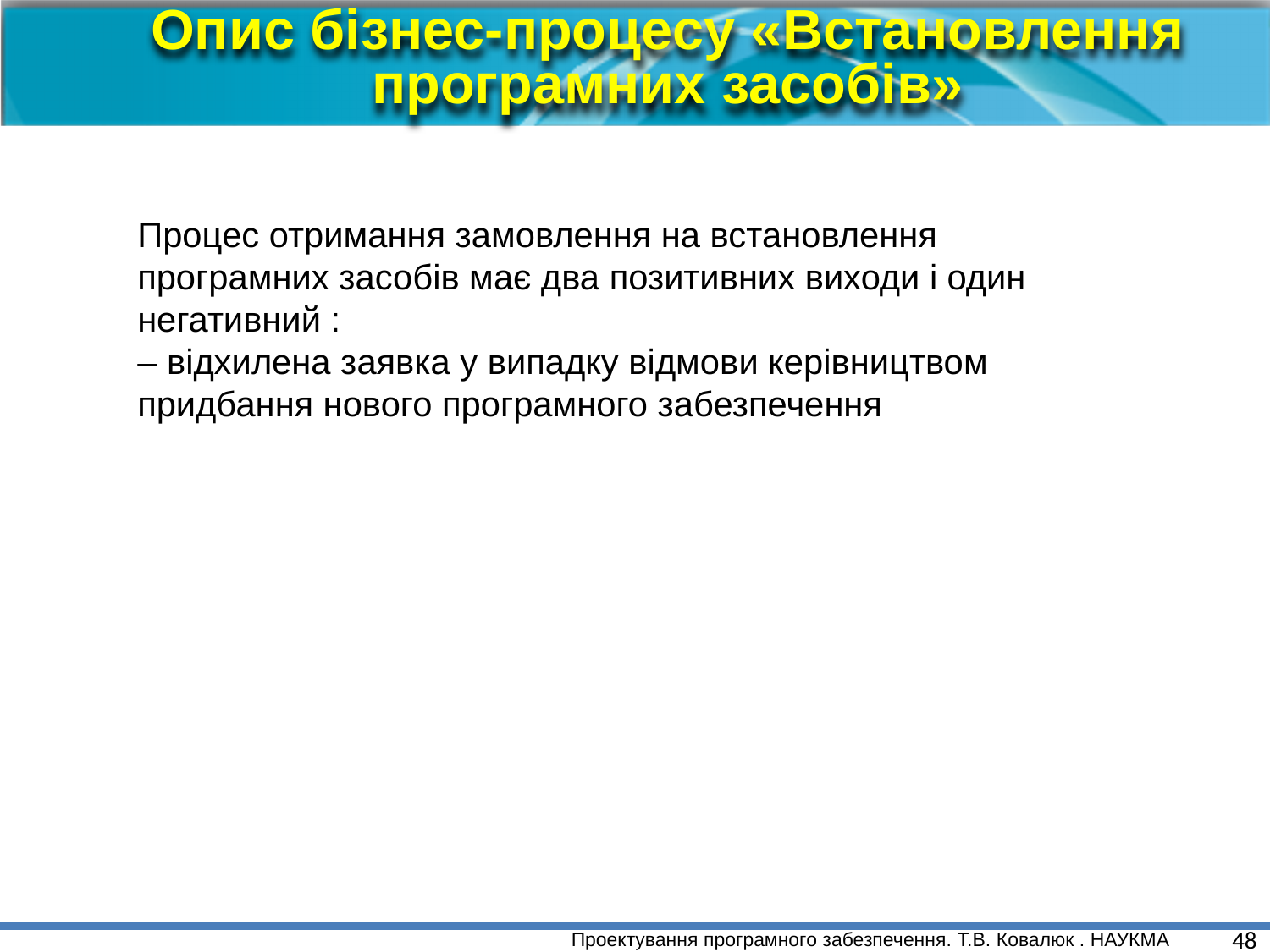

Опис бізнес-процесу «Встановлення програмних засобів»
Процес отримання замовлення на встановлення програмних засобів має два позитивних виходи і один негативний :
– відхилена заявка у випадку відмови керівництвом придбання нового програмного забезпечення
48